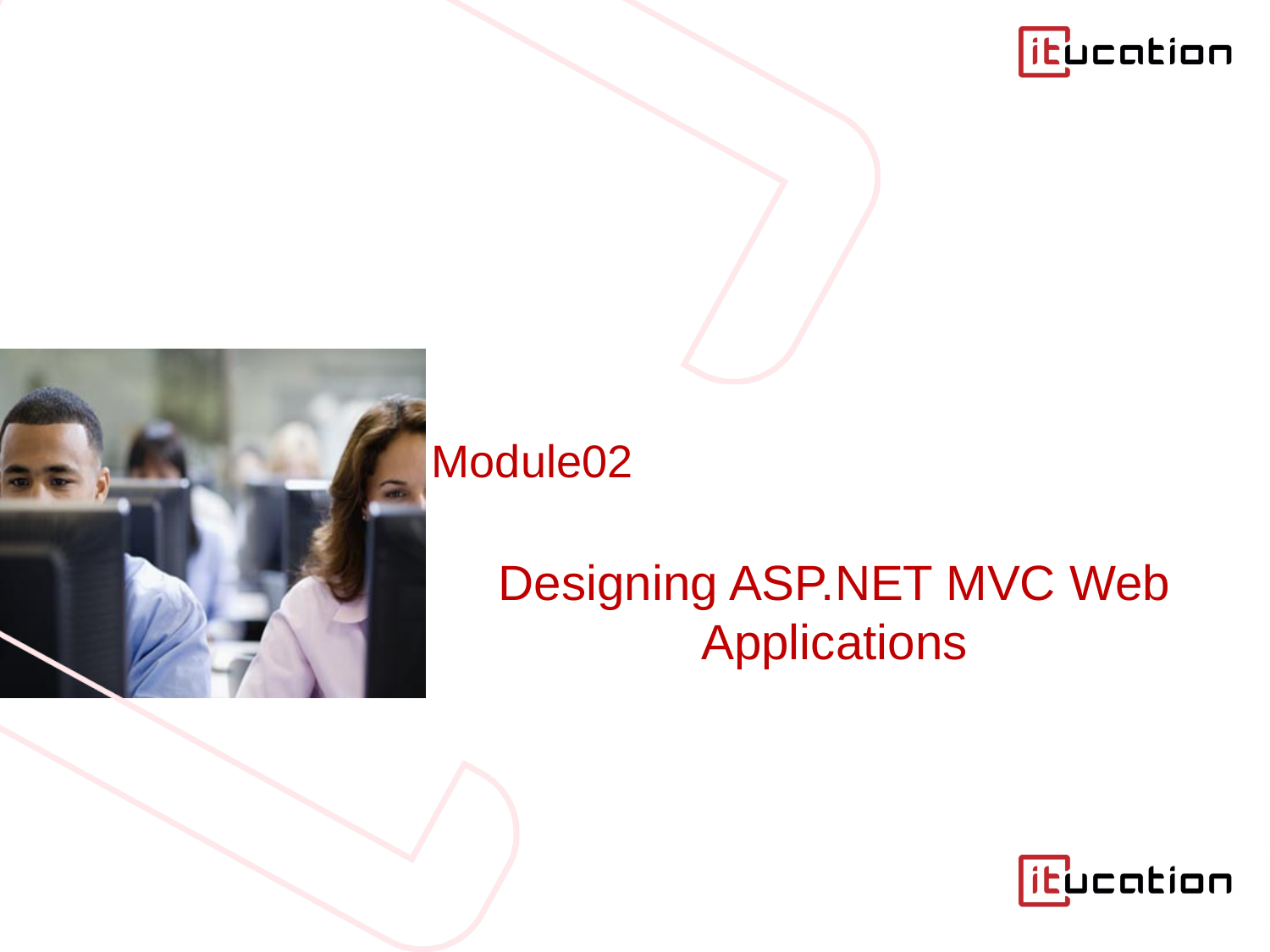

# Module02
Designing ASP.NET MVC Web Applications